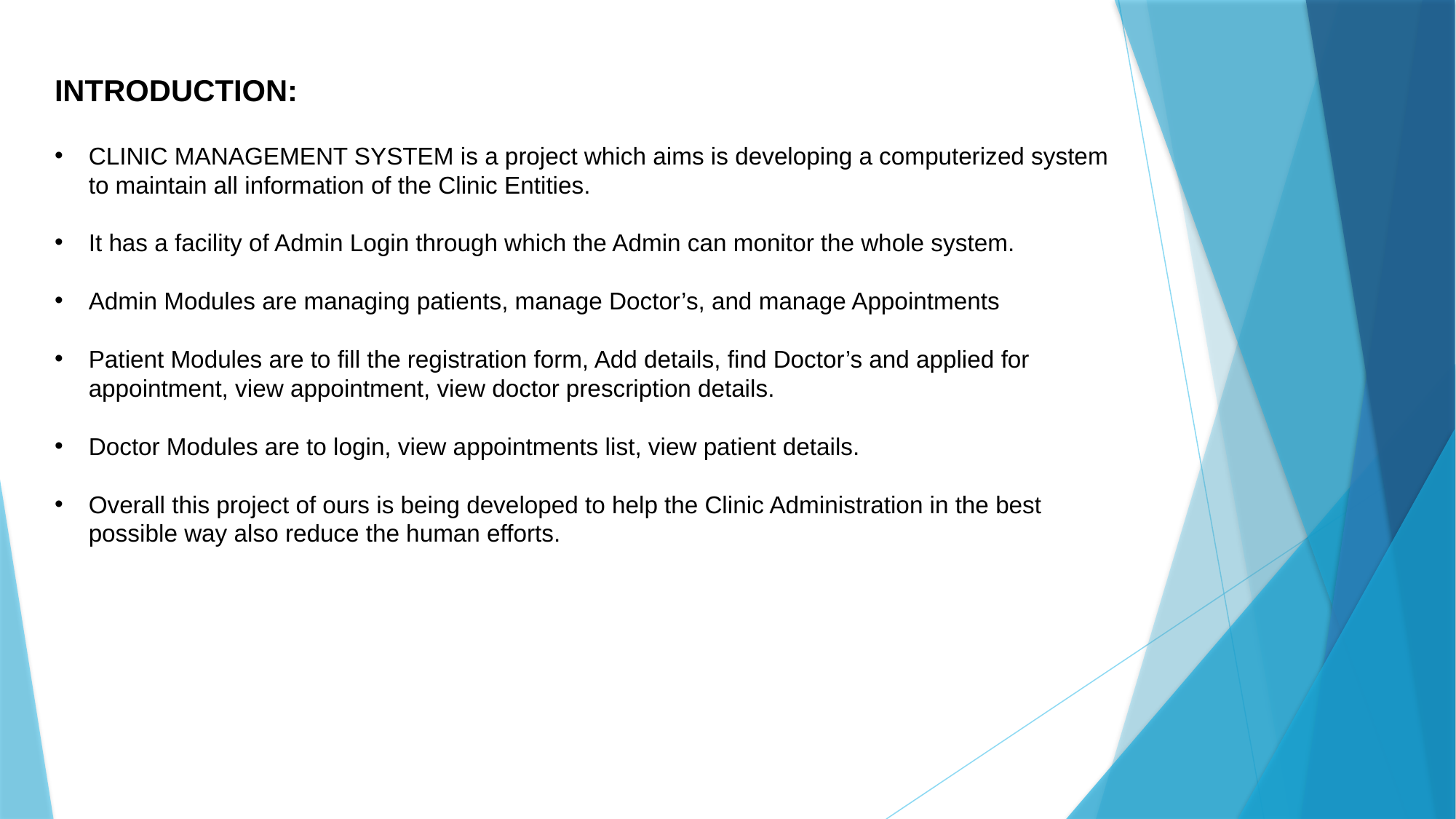

INTRODUCTION:

CLINIC MANAGEMENT SYSTEM is a project which aims is developing a computerized system to maintain all information of the Clinic Entities.

It has a facility of Admin Login through which the Admin can monitor the whole system.

Admin Modules are managing patients, manage Doctor’s, and manage Appointments

Patient Modules are to fill the registration form, Add details, find Doctor’s and applied for appointment, view appointment, view doctor prescription details.

Doctor Modules are to login, view appointments list, view patient details.

Overall this project of ours is being developed to help the Clinic Administration in the best possible way also reduce the human efforts.